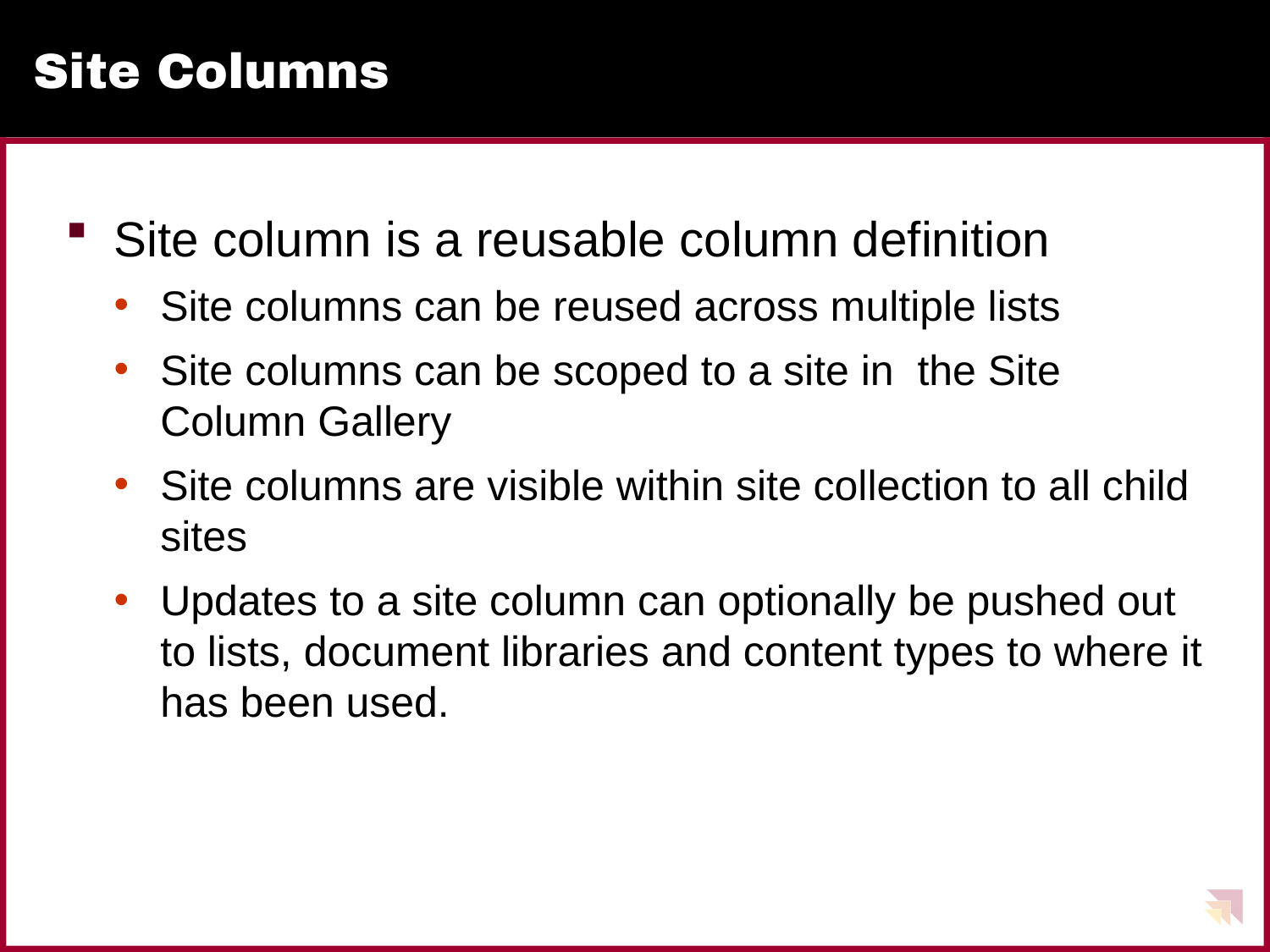

# Site Columns
Site column is a reusable column definition
Site columns can be reused across multiple lists
Site columns can be scoped to a site in  the Site Column Gallery
Site columns are visible within site collection to all child sites
Updates to a site column can optionally be pushed out to lists, document libraries and content types to where it has been used.